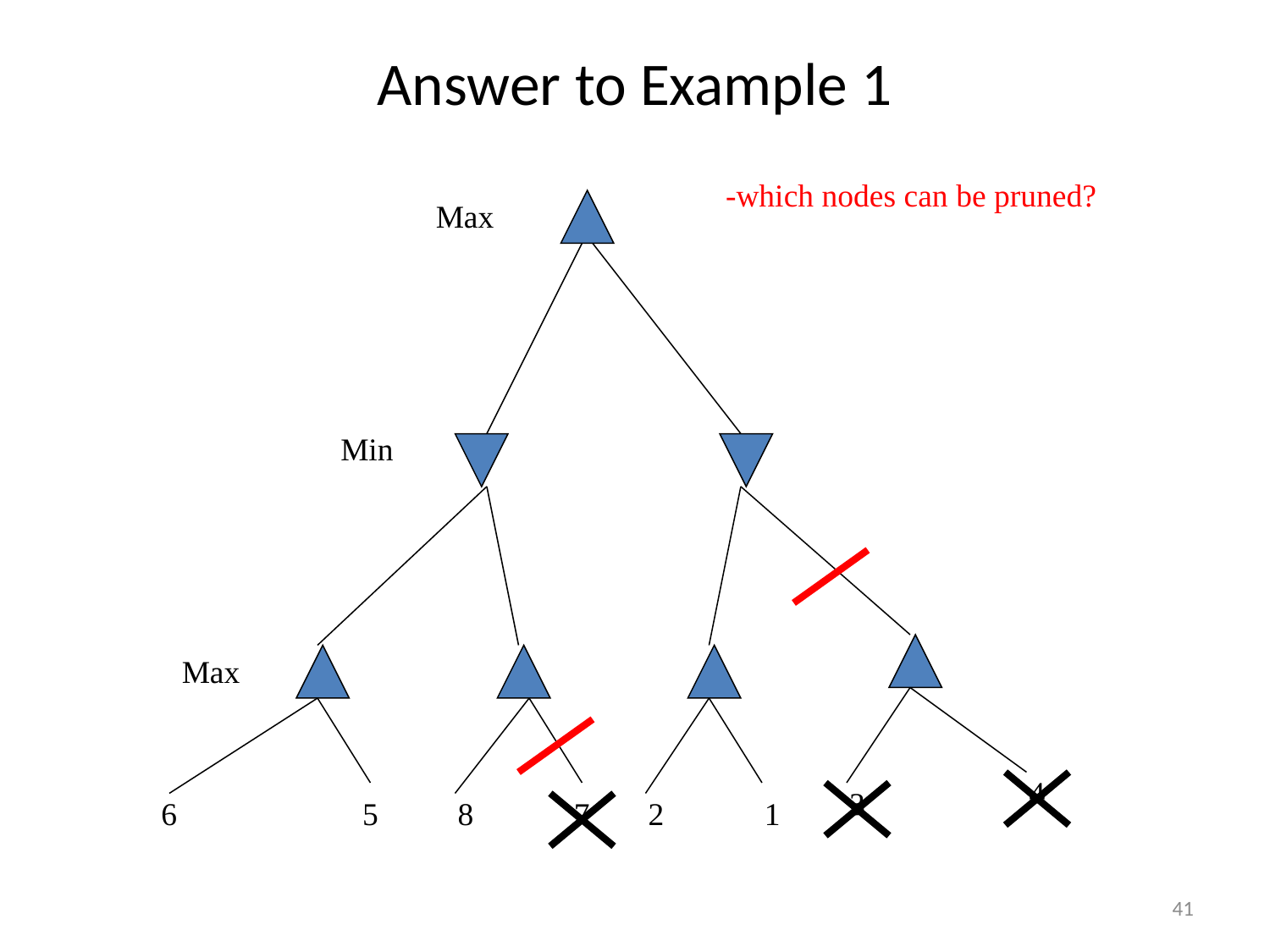

# Answer to Example 1
-which nodes can be pruned?

Max

Min

Max

4
3
6
5
8
7
2
1
41